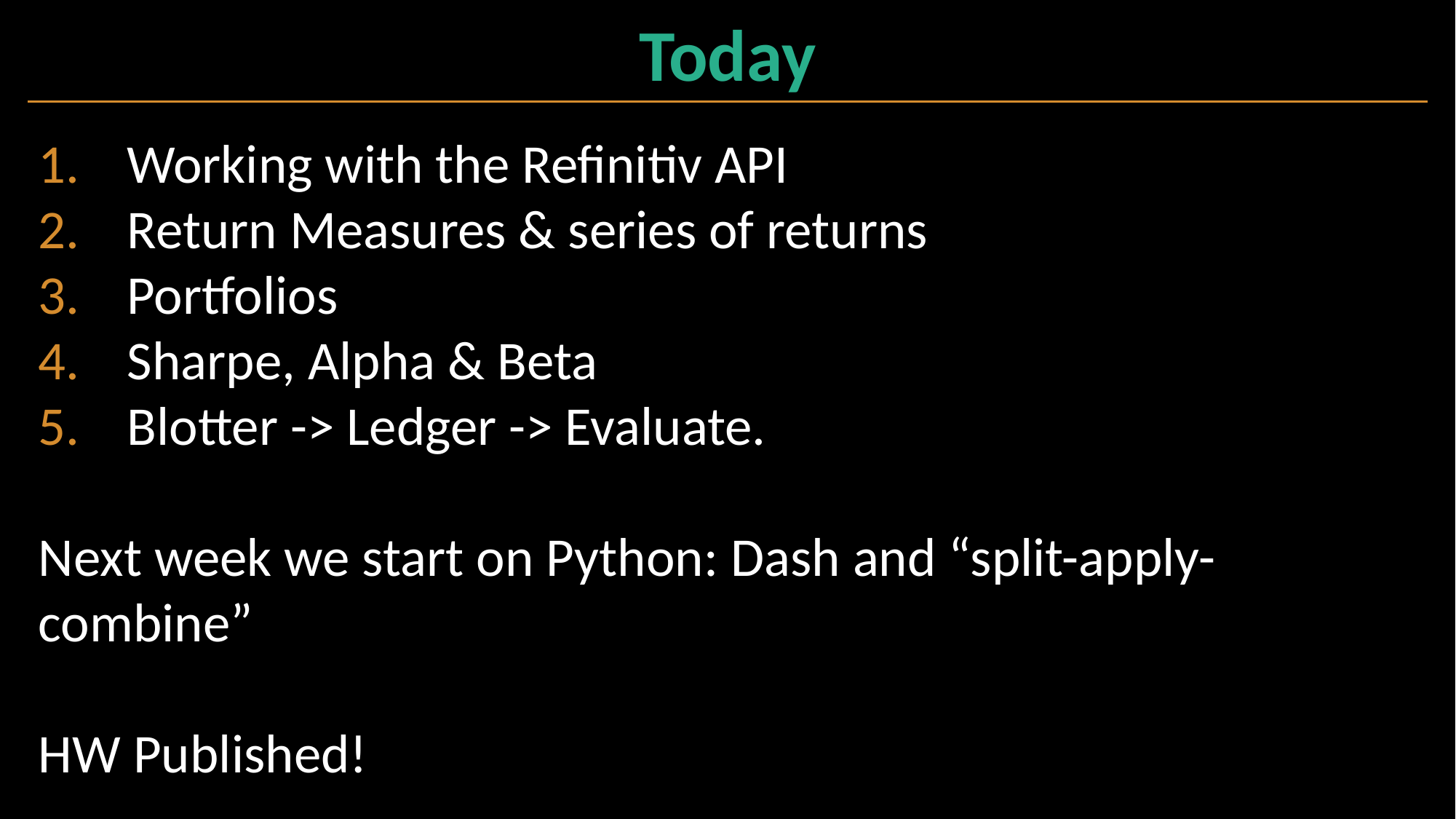

# Today
Working with the Refinitiv API
Return Measures & series of returns
Portfolios
Sharpe, Alpha & Beta
Blotter -> Ledger -> Evaluate.

Next week we start on Python: Dash and “split-apply-combine”

HW Published!